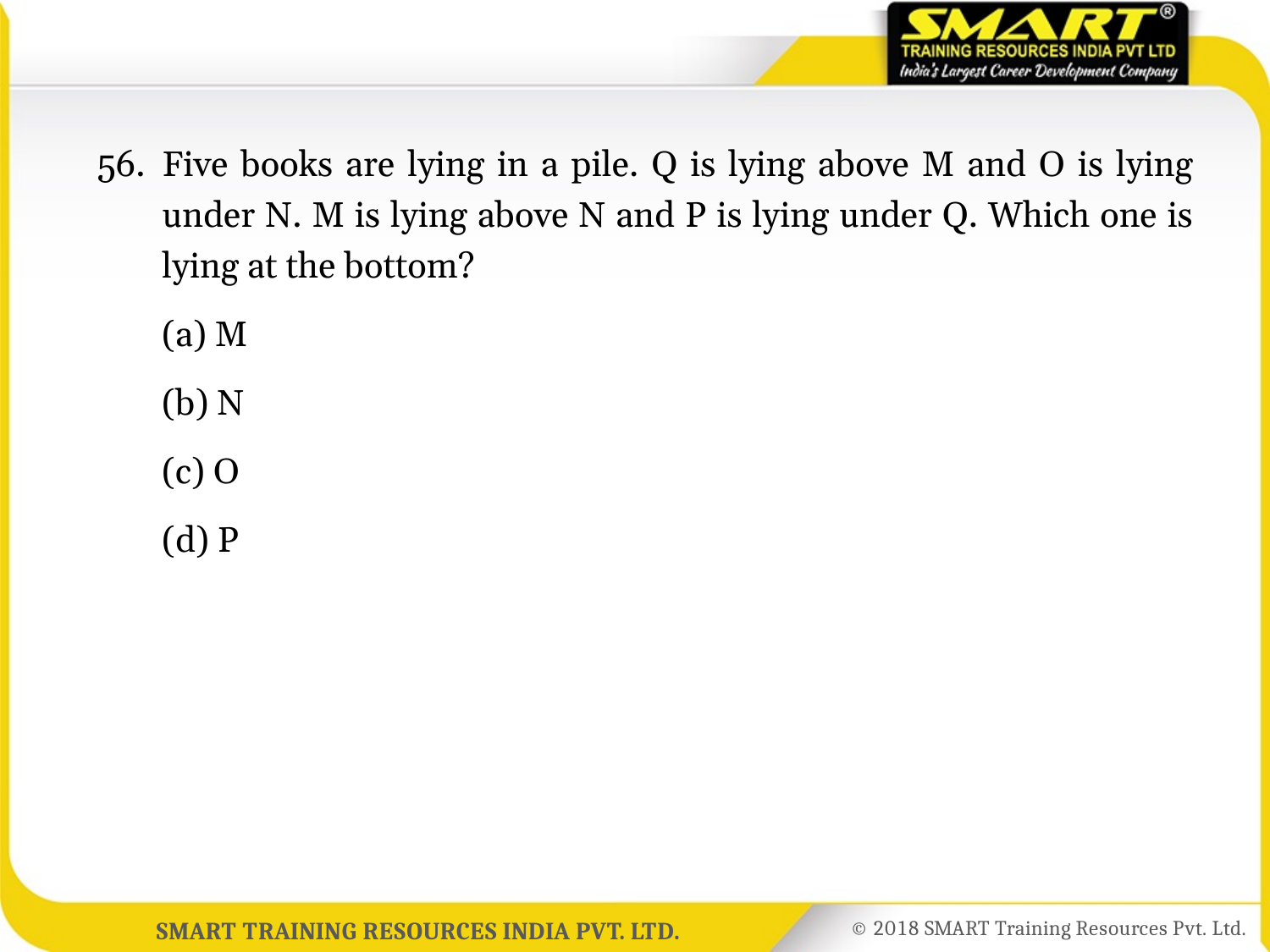

56.	Five books are lying in a pile. Q is lying above M and O is lying under N. M is lying above N and P is lying under Q. Which one is lying at the bottom?
	(a) M
	(b) N
	(c) O
	(d) P